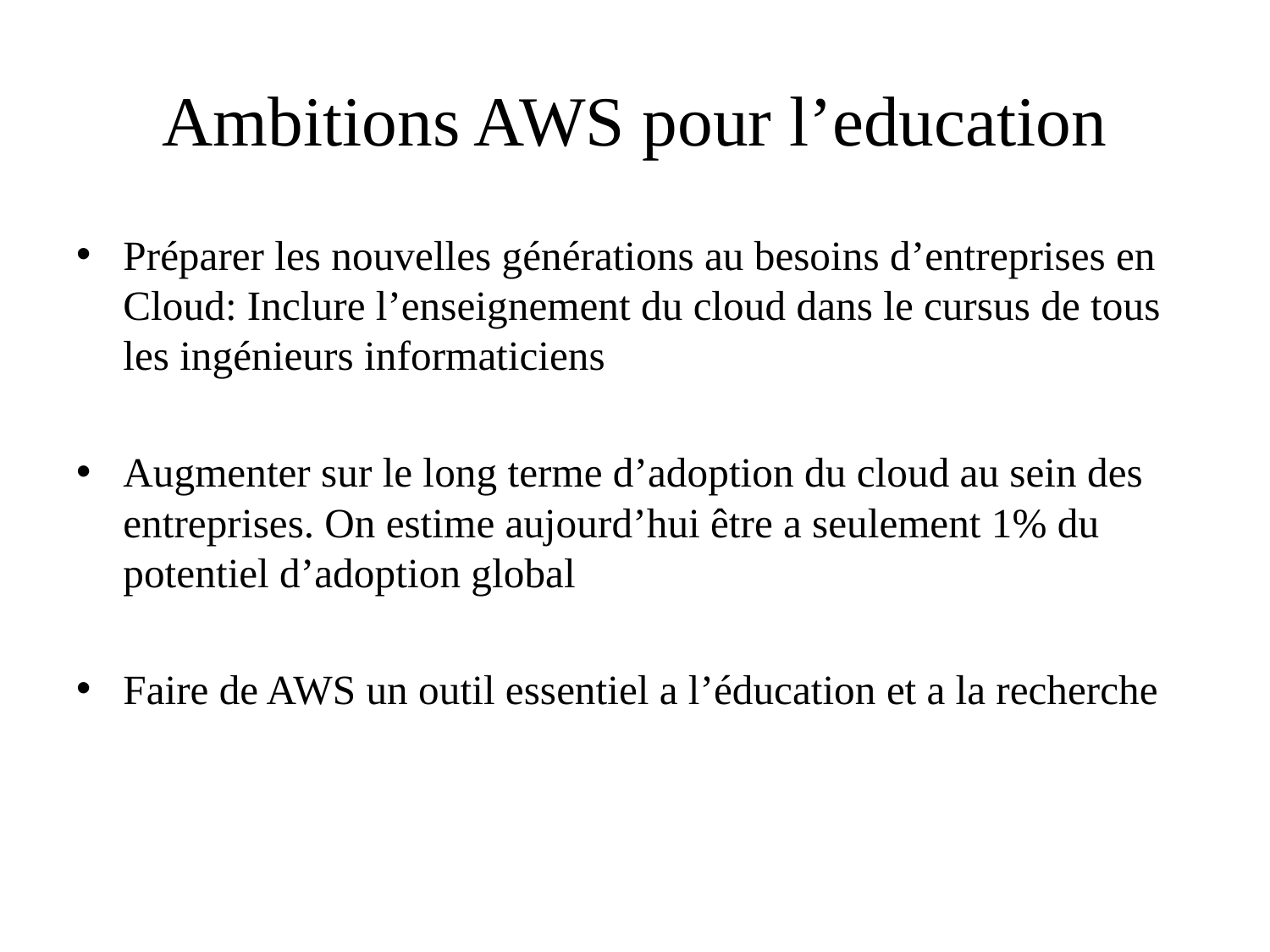

# Ambitions AWS pour l’education
Préparer les nouvelles générations au besoins d’entreprises en Cloud: Inclure l’enseignement du cloud dans le cursus de tous les ingénieurs informaticiens

Augmenter sur le long terme d’adoption du cloud au sein des entreprises. On estime aujourd’hui être a seulement 1% du potentiel d’adoption global

Faire de AWS un outil essentiel a l’éducation et a la recherche